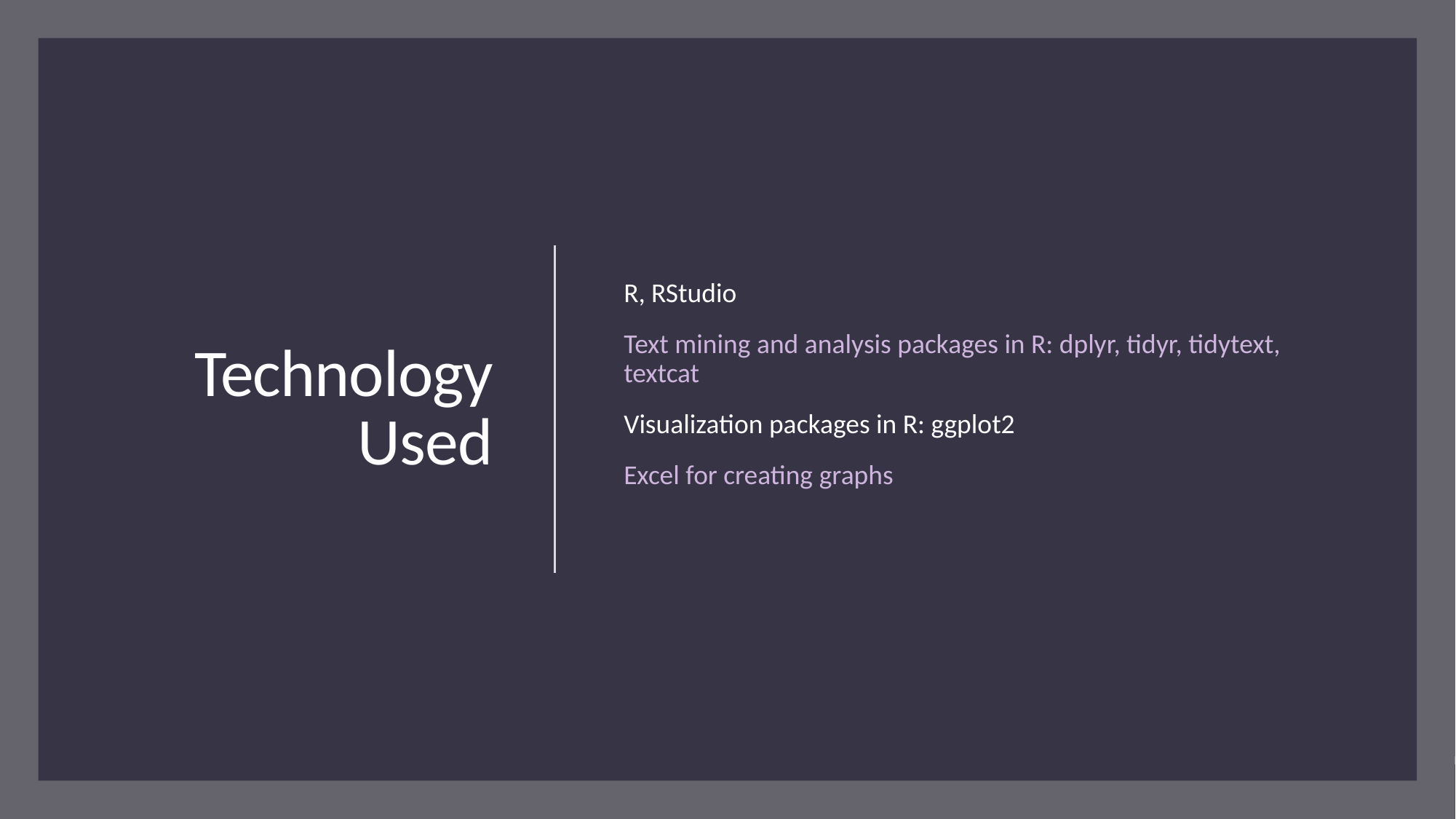

R, RStudio
Text mining and analysis packages in R: dplyr, tidyr, tidytext, textcat
Visualization packages in R: ggplot2
Excel for creating graphs

# Technology Used